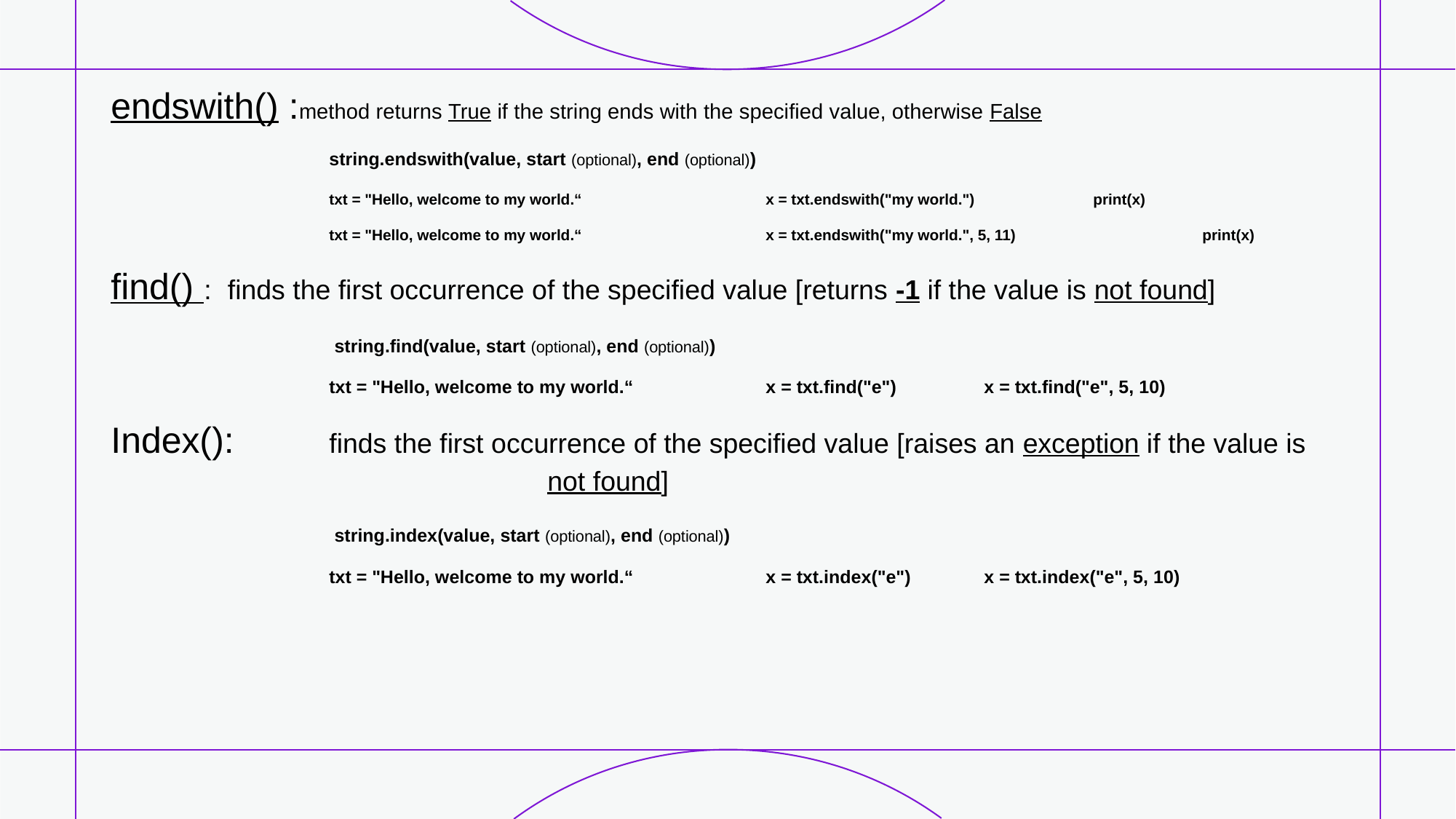

endswith() :method returns True if the string ends with the specified value, otherwise False
		string.endswith(value, start (optional), end (optional))
		txt = "Hello, welcome to my world.“		x = txt.endswith("my world.")		print(x)
		txt = "Hello, welcome to my world.“		x = txt.endswith("my world.", 5, 11)		print(x)
find() :	 finds the first occurrence of the specified value [returns -1 if the value is not found]
		 string.find(value, start (optional), end (optional))
		txt = "Hello, welcome to my world.“		x = txt.find("e")	x = txt.find("e", 5, 10)
Index(): 	finds the first occurrence of the specified value [raises an exception if the value is 				not found]
		 string.index(value, start (optional), end (optional))
		txt = "Hello, welcome to my world.“		x = txt.index("e")	x = txt.index("e", 5, 10)